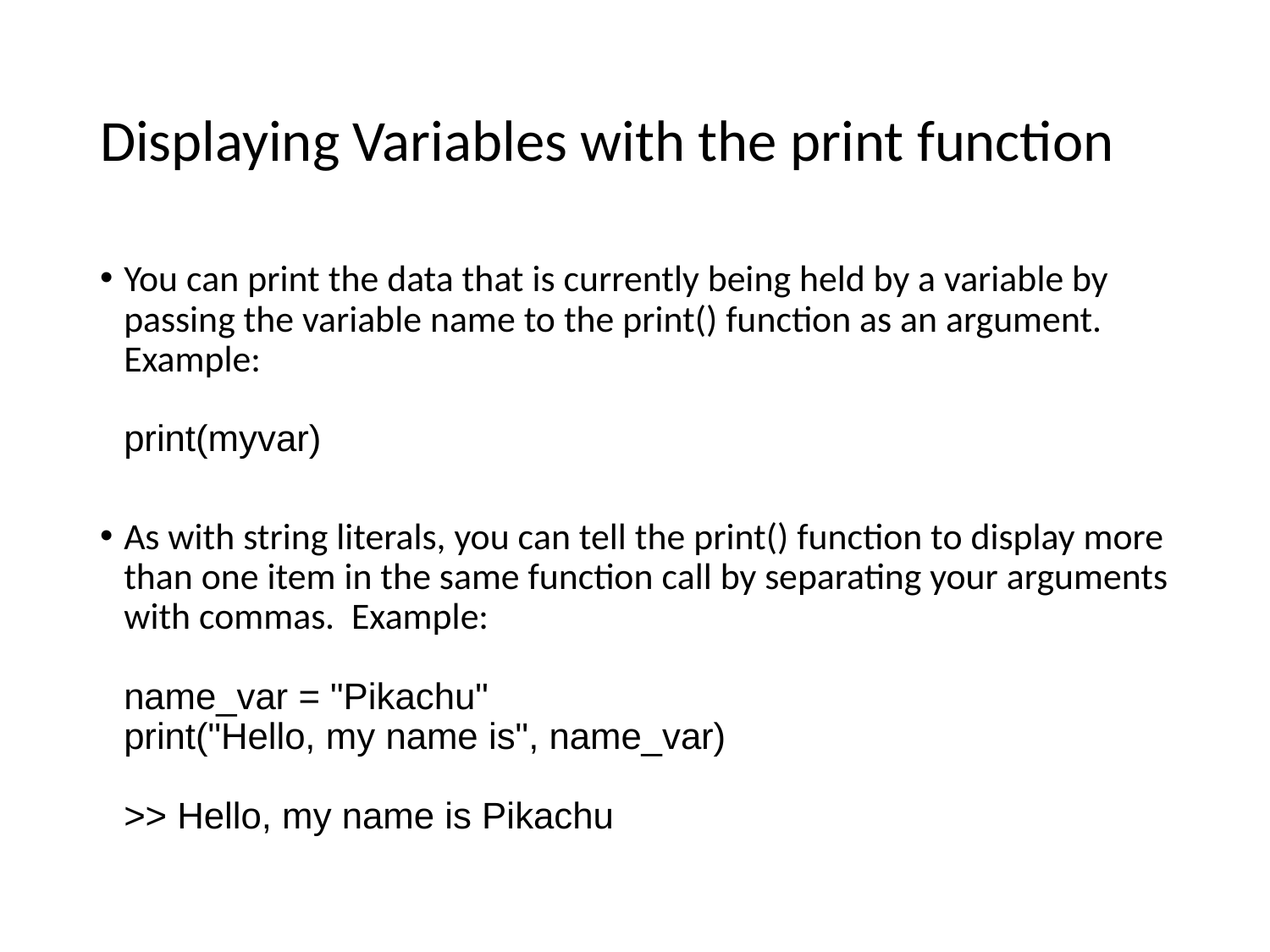

# Displaying Variables with the print function
You can print the data that is currently being held by a variable by passing the variable name to the print() function as an argument.  Example:
print(myvar)
As with string literals, you can tell the print() function to display more than one item in the same function call by separating your arguments with commas.  Example:
name_var = "Pikachu"
print("Hello, my name is", name_var)
>> Hello, my name is Pikachu